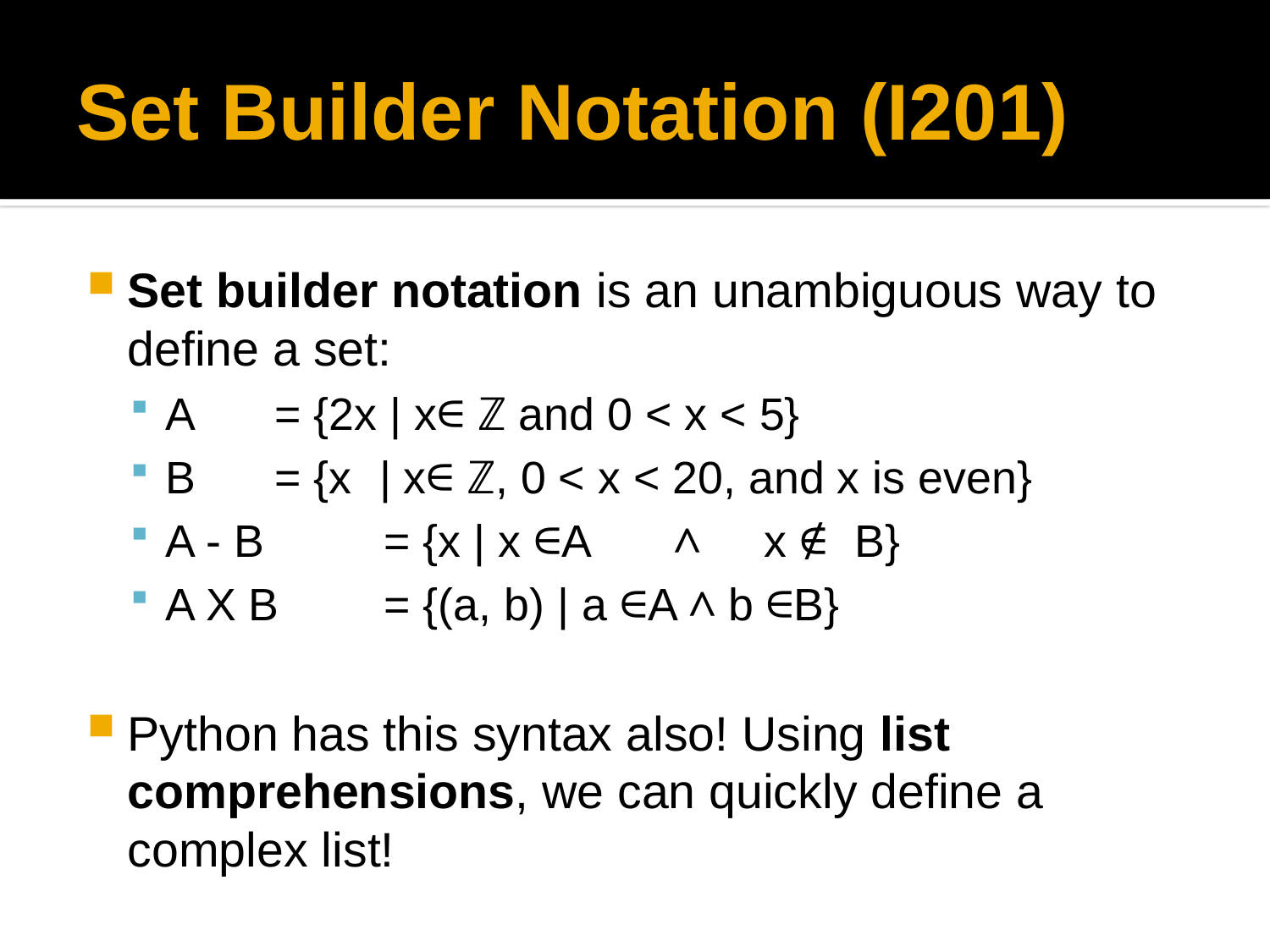

# Set Builder Notation (I201)
Set builder notation is an unambiguous way to define a set:
A 	= {2x | x∈ ℤ and 0 < x < 5}
B 	= {x | x∈ ℤ, 0 < x < 20, and x is even}
A - B 	= {x | x ∈A   ∧     x ∉ B}
A X B 	= {(a, b) | a ∈A ∧ b ∈B}

Python has this syntax also! Using list comprehensions, we can quickly define a complex list!